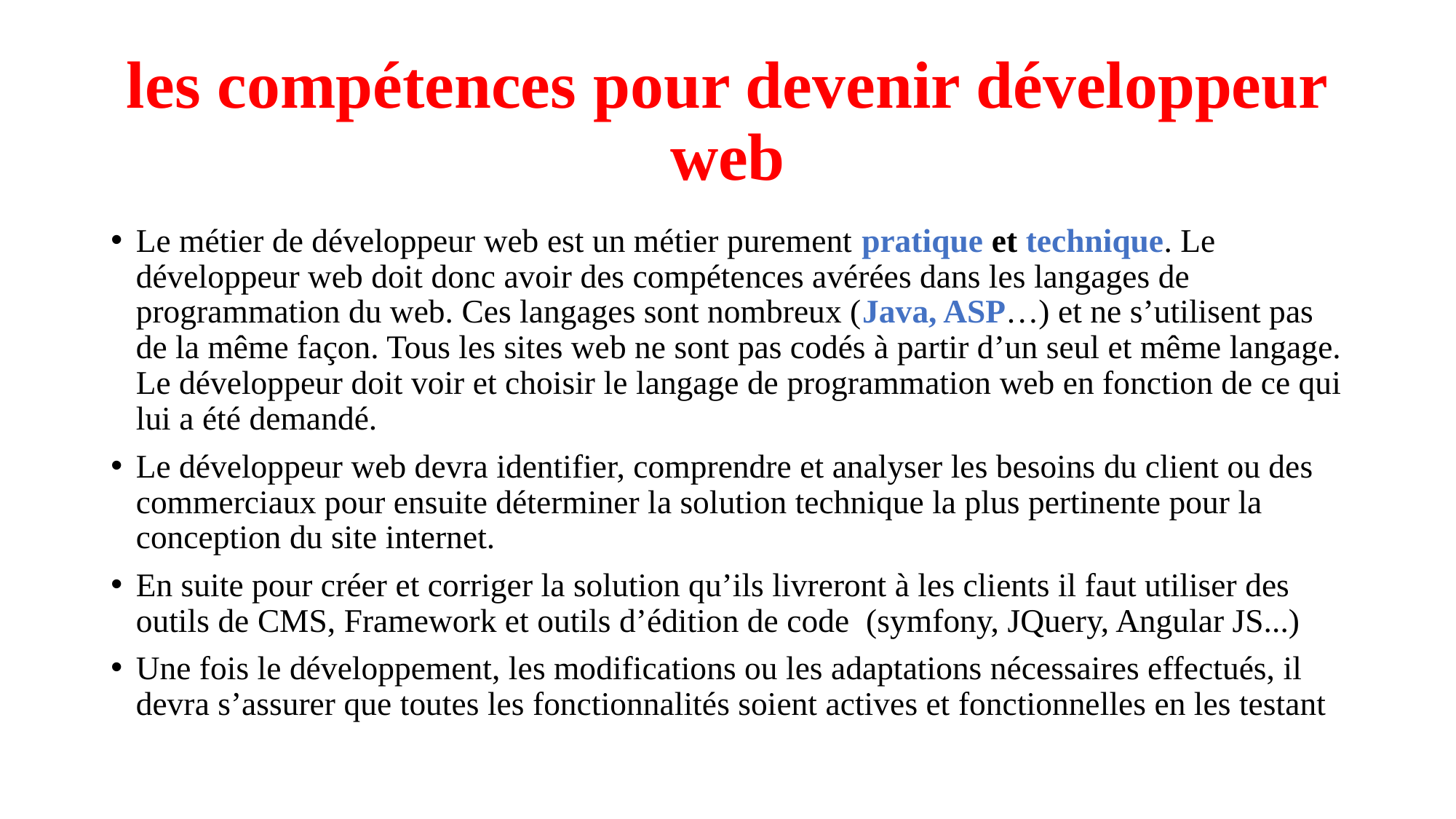

# les compétences pour devenir développeur web
Le métier de développeur web est un métier purement pratique et technique. Le développeur web doit donc avoir des compétences avérées dans les langages de programmation du web. Ces langages sont nombreux (Java, ASP…) et ne s’utilisent pas de la même façon. Tous les sites web ne sont pas codés à partir d’un seul et même langage. Le développeur doit voir et choisir le langage de programmation web en fonction de ce qui lui a été demandé.
Le développeur web devra identifier, comprendre et analyser les besoins du client ou des commerciaux pour ensuite déterminer la solution technique la plus pertinente pour la conception du site internet.
En suite pour créer et corriger la solution qu’ils livreront à les clients il faut utiliser des outils de CMS, Framework et outils d’édition de code  (symfony, JQuery, Angular JS...)
Une fois le développement, les modifications ou les adaptations nécessaires effectués, il devra s’assurer que toutes les fonctionnalités soient actives et fonctionnelles en les testant